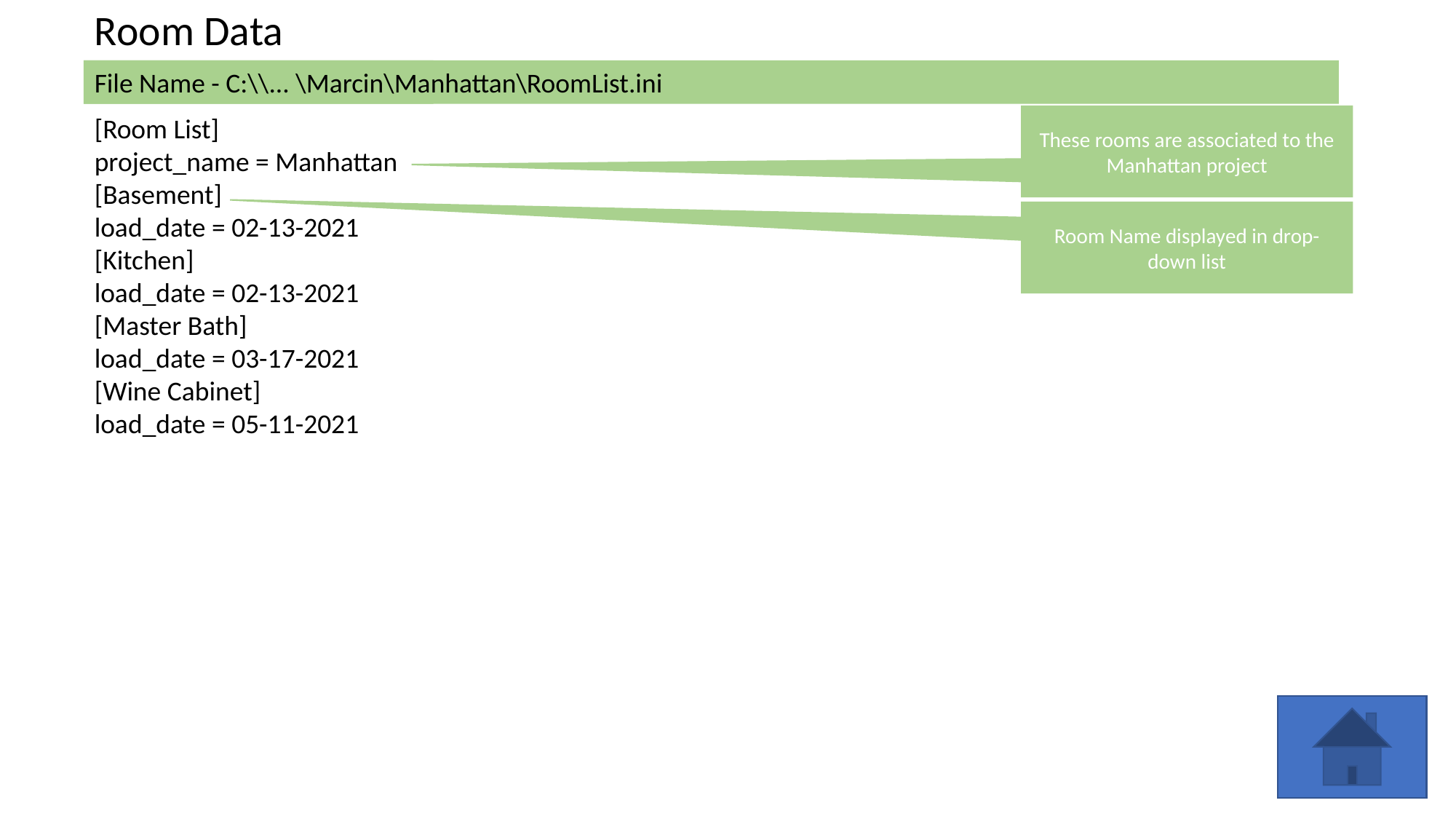

# Room Data
File Name: Clients.ini
File Name - C:\\... \Marcin\Manhattan\RoomList.ini
[Room List]
project_name = Manhattan
[Basement]
load_date = 02-13-2021
[Kitchen]
load_date = 02-13-2021
[Master Bath]
load_date = 03-17-2021
[Wine Cabinet]
load_date = 05-11-2021
These rooms are associated to the Manhattan project
Room Name displayed in drop-down list